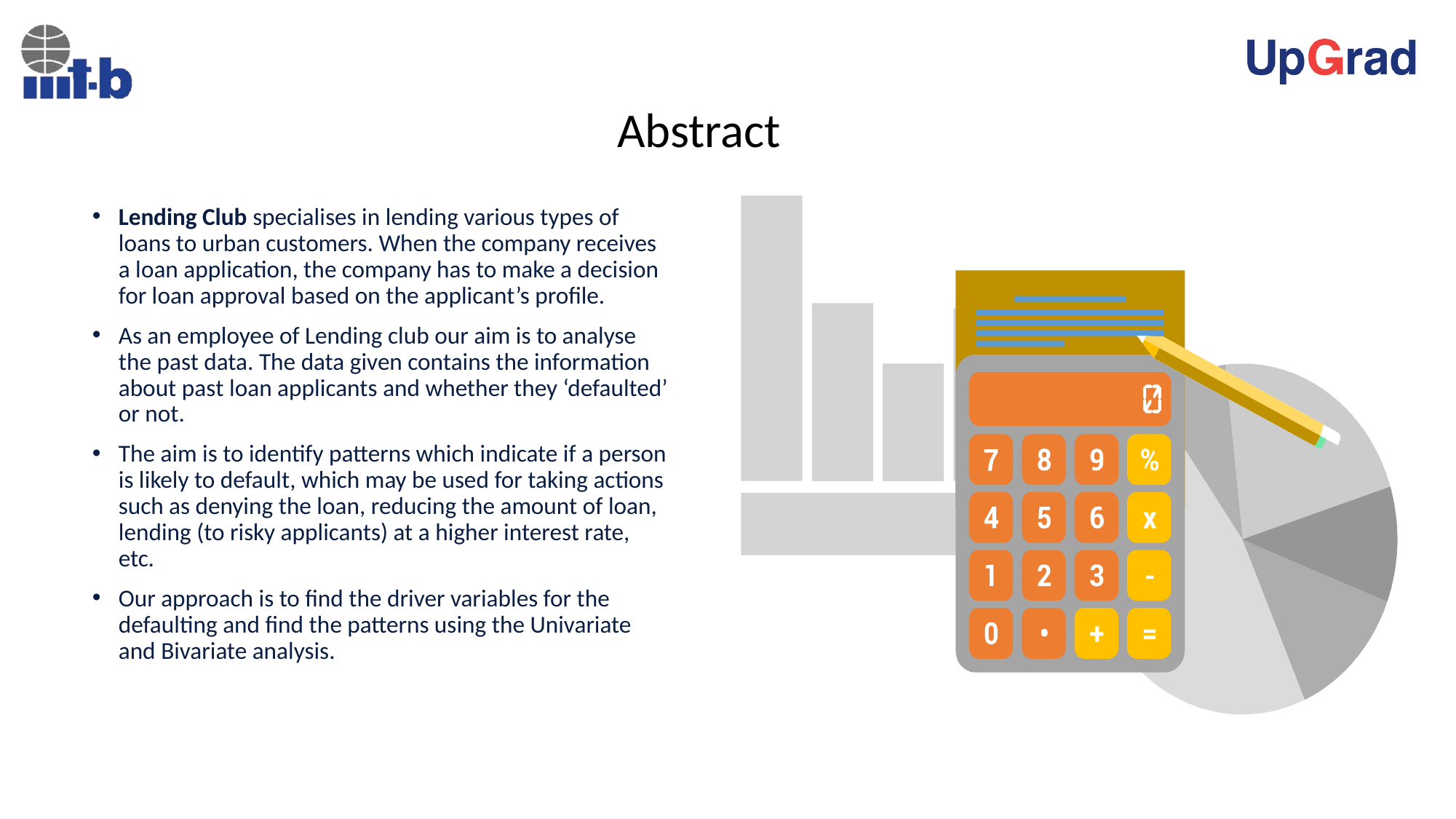

# Abstract

Lending Club specialises in lending various types of loans to urban customers. When the company receives a loan application, the company has to make a decision for loan approval based on the applicant’s profile.
As an employee of Lending club our aim is to analyse the past data. The data given contains the information about past loan applicants and whether they ‘defaulted’ or not.
The aim is to identify patterns which indicate if a person is likely to default, which may be used for taking actions such as denying the loan, reducing the amount of loan, lending (to risky applicants) at a higher interest rate, etc.
Our approach is to find the driver variables for the defaulting and find the patterns using the Univariate and Bivariate analysis.